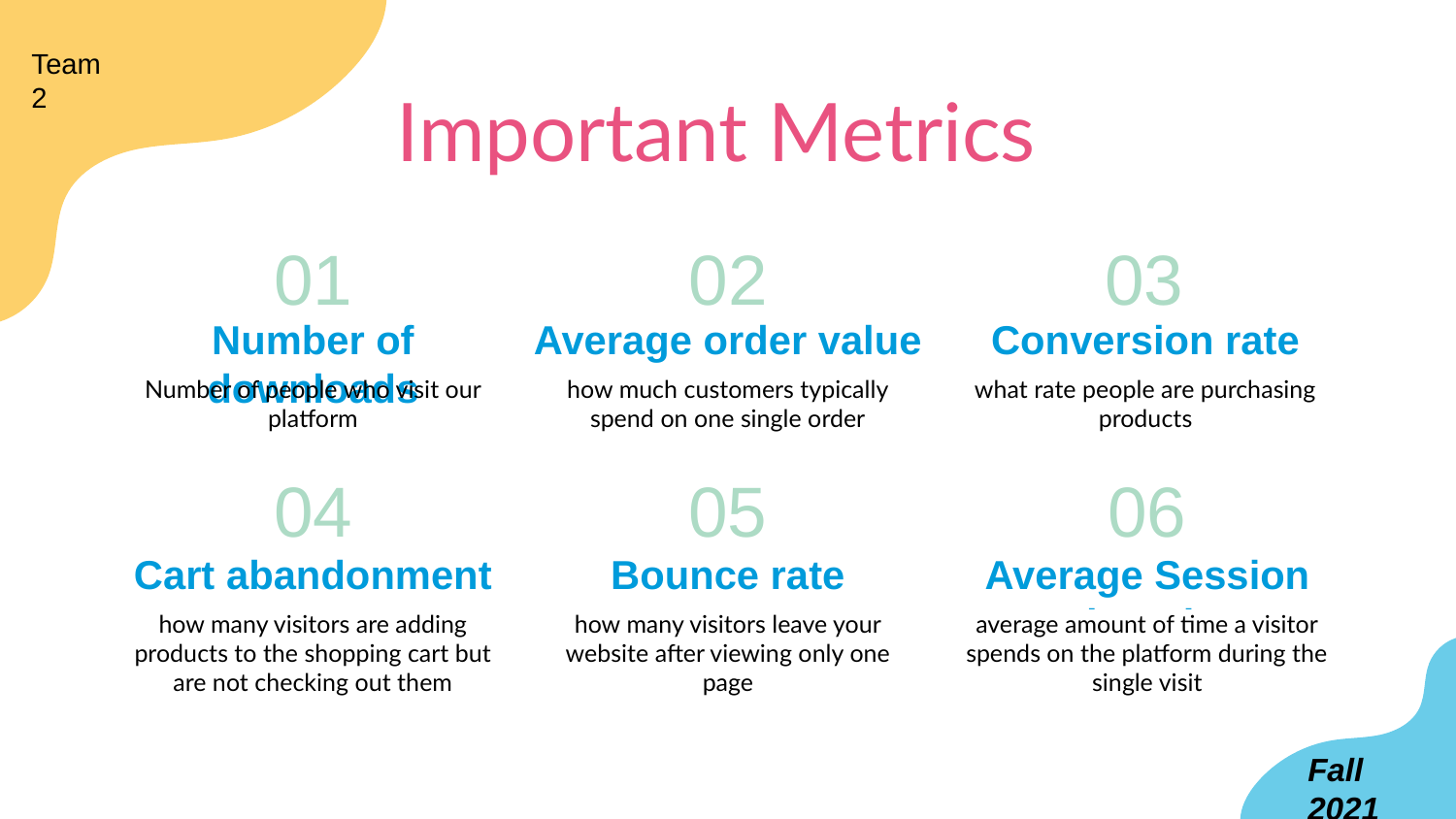

Team 2
# Important Metrics
01
02
03
Number of downloads
Average order value
Conversion rate
Number of people who visit our platform

how much customers typically spend on one single order

what rate people are purchasing products

04
05
06
Cart abandonment rate
Bounce rate
Average Session length
average amount of time a visitor spends on the platform during the single visit

how many visitors leave your website after viewing only one page

how many visitors are adding products to the shopping cart but are not checking out them

Fall 2021